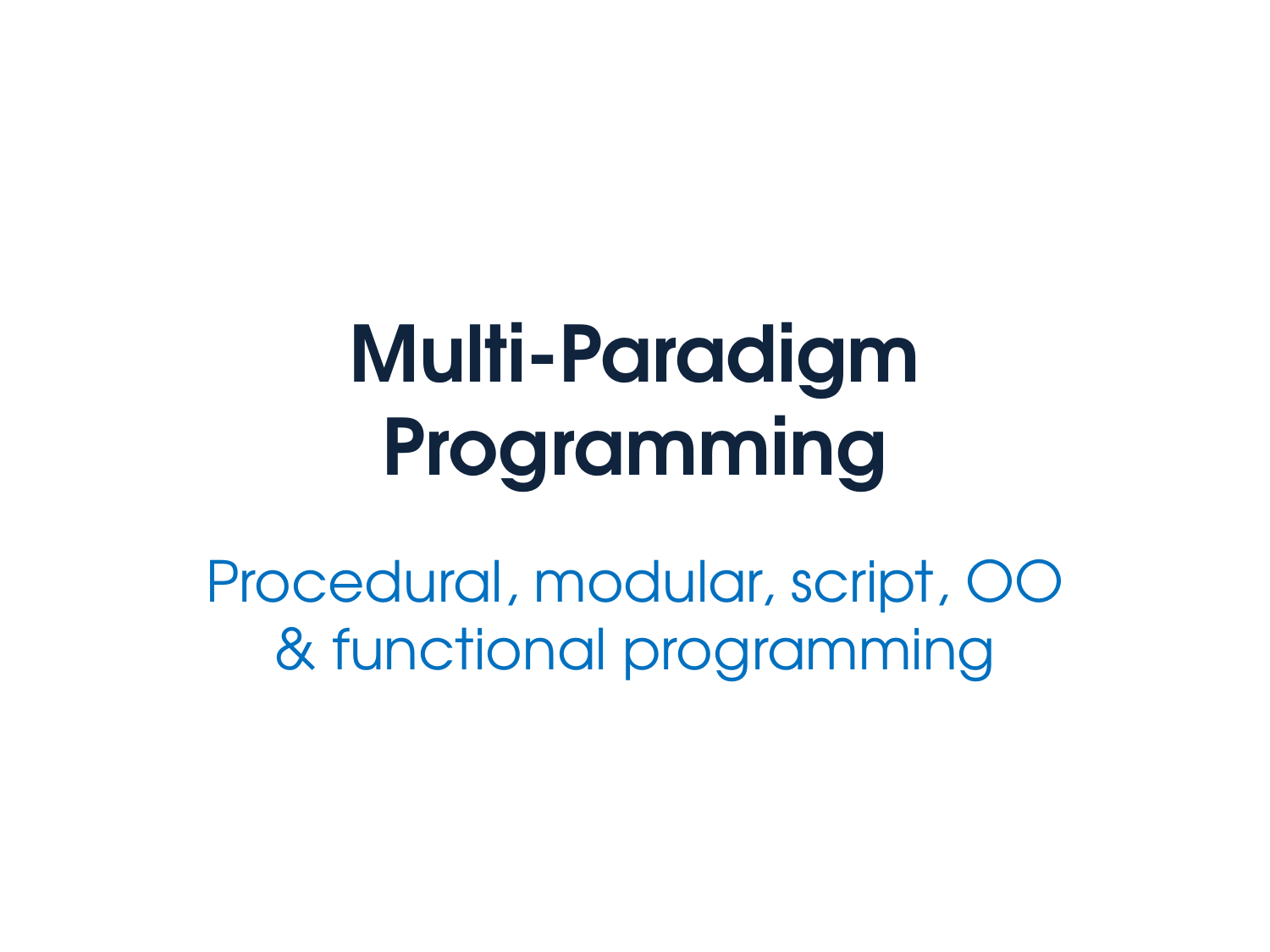

# Multi-Paradigm Programming
Procedural, modular, script, OO & functional programming